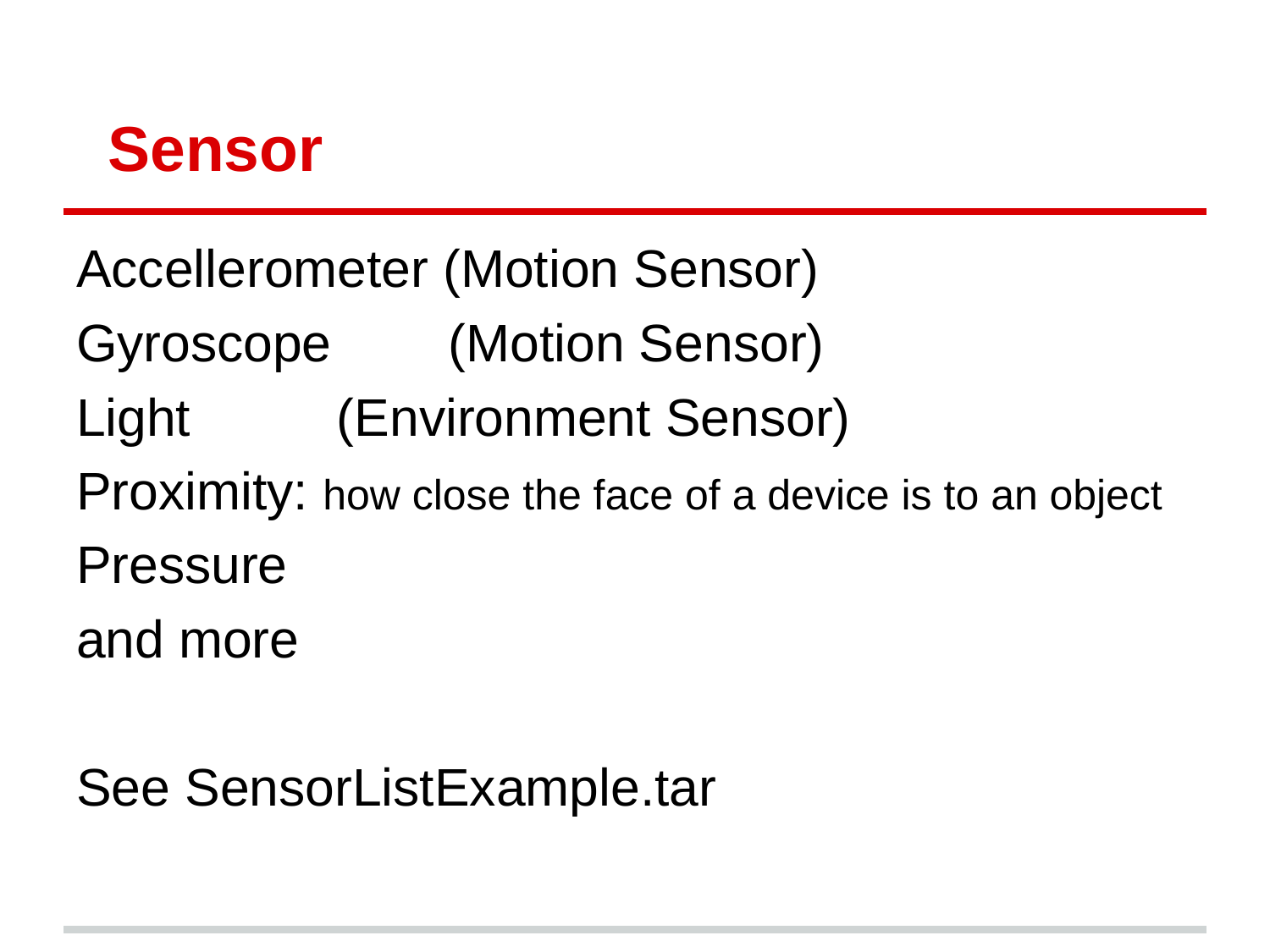

# Sensor
Accellerometer (Motion Sensor)
Gyroscope        (Motion Sensor)
Light          (Environment Sensor)
Proximity: how close the face of a device is to an object
Pressure
and more

See SensorListExample.tar